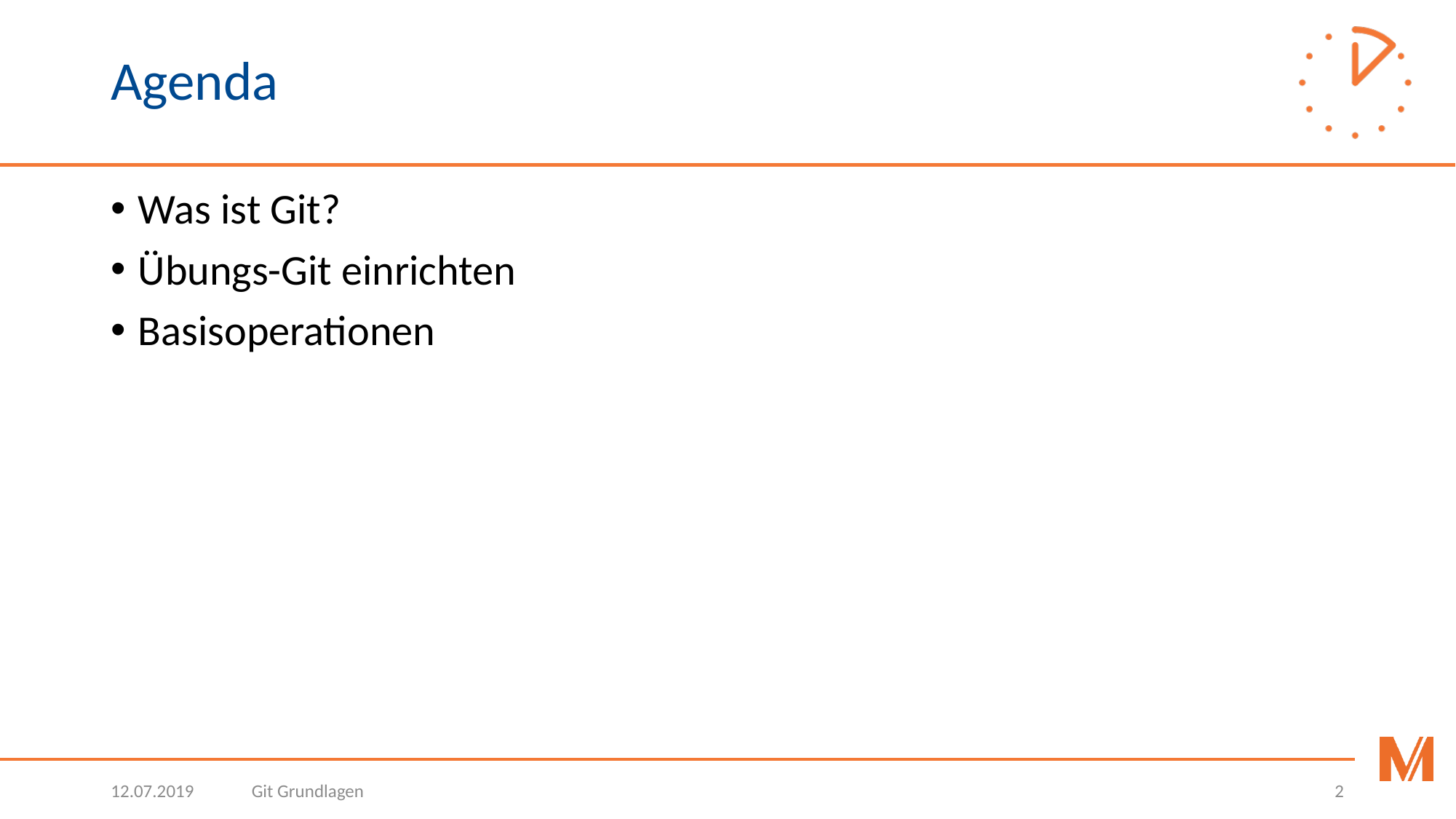

# Agenda
Was ist Git?
Übungs-Git einrichten
Basisoperationen
12.07.2019
Git Grundlagen
2